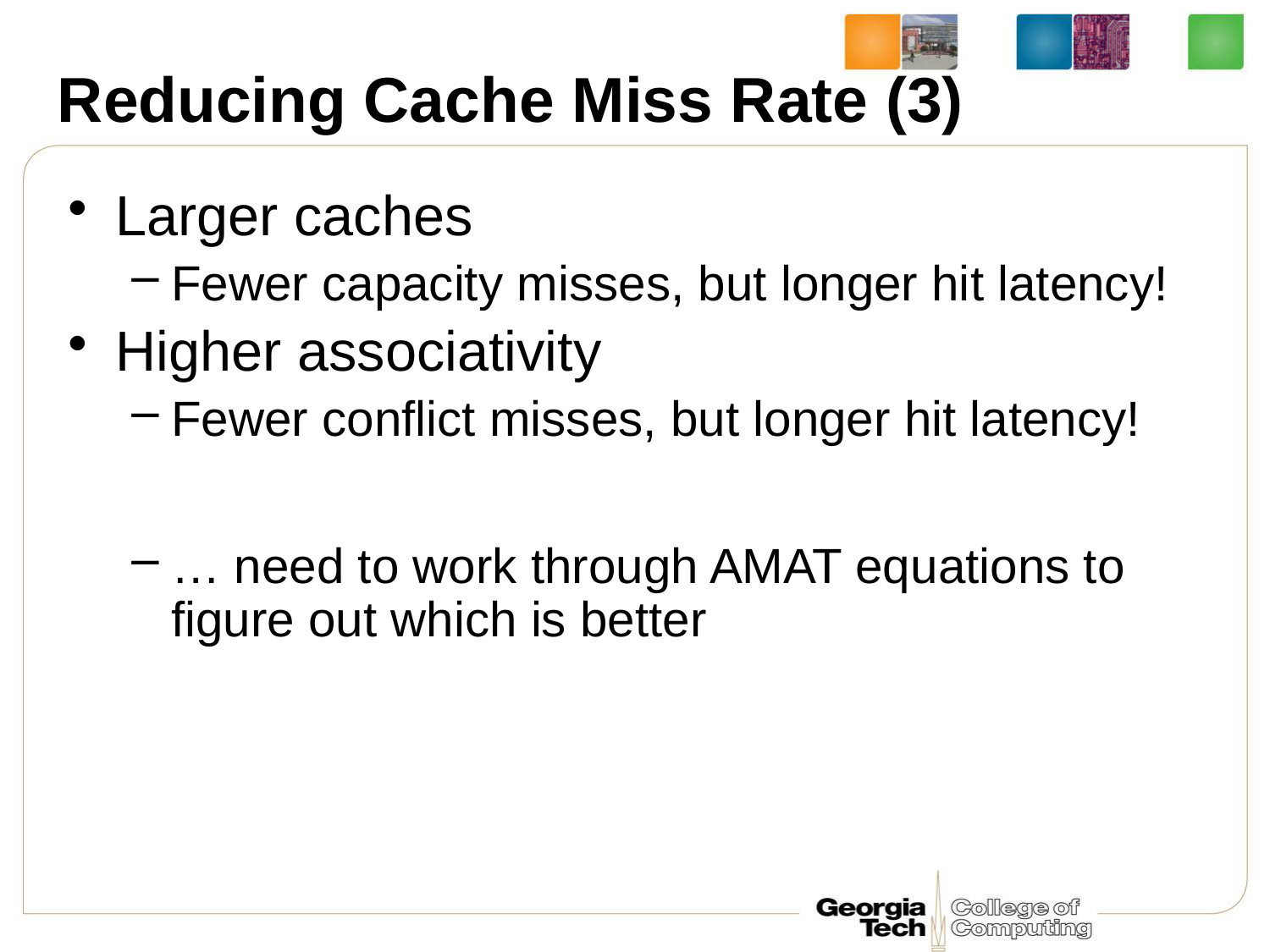

# Reducing Cache Miss Rate (3)
Larger caches
Fewer capacity misses, but longer hit latency!
Higher associativity
Fewer conflict misses, but longer hit latency!

… need to work through AMAT equations to figure out which is better